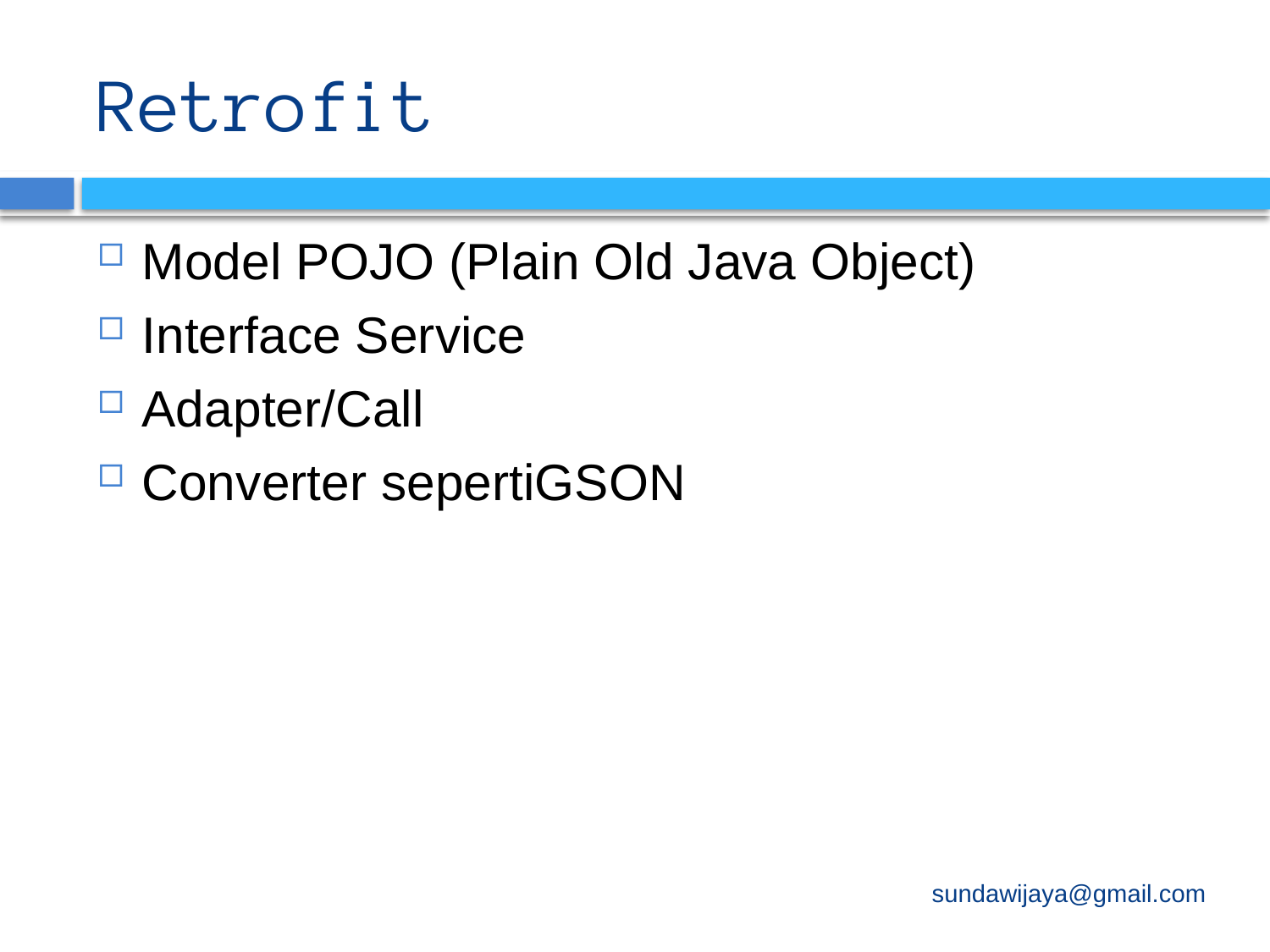

# Retrofit
Model POJO (Plain Old Java Object)
Interface Service
Adapter/Call
Converter sepertiGSON

sundawijaya@gmail.com